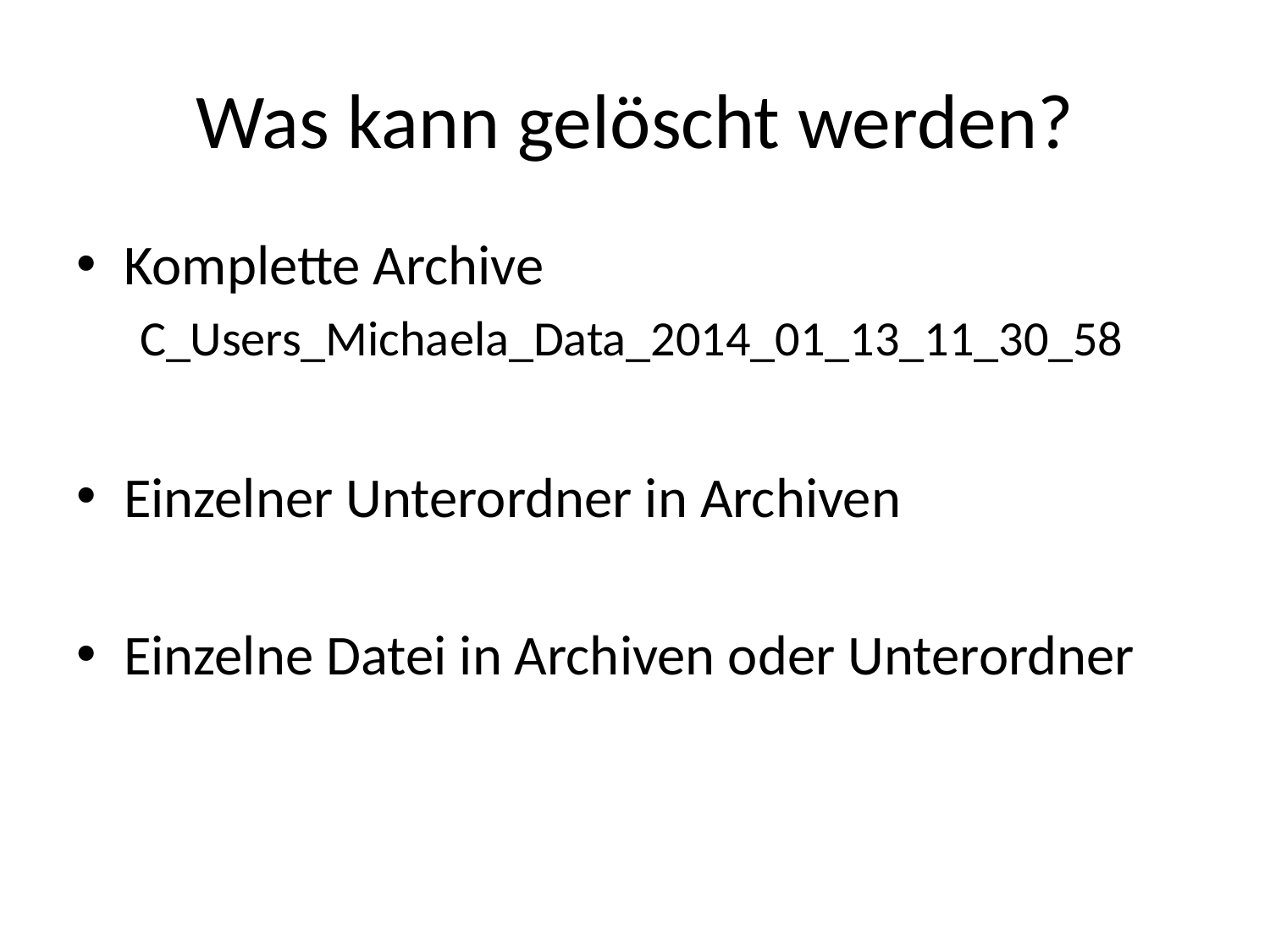

# Was kann gelöscht werden?
Komplette Archive
C_Users_Michaela_Data_2014_01_13_11_30_58

Einzelner Unterordner in Archiven

Einzelne Datei in Archiven oder Unterordner